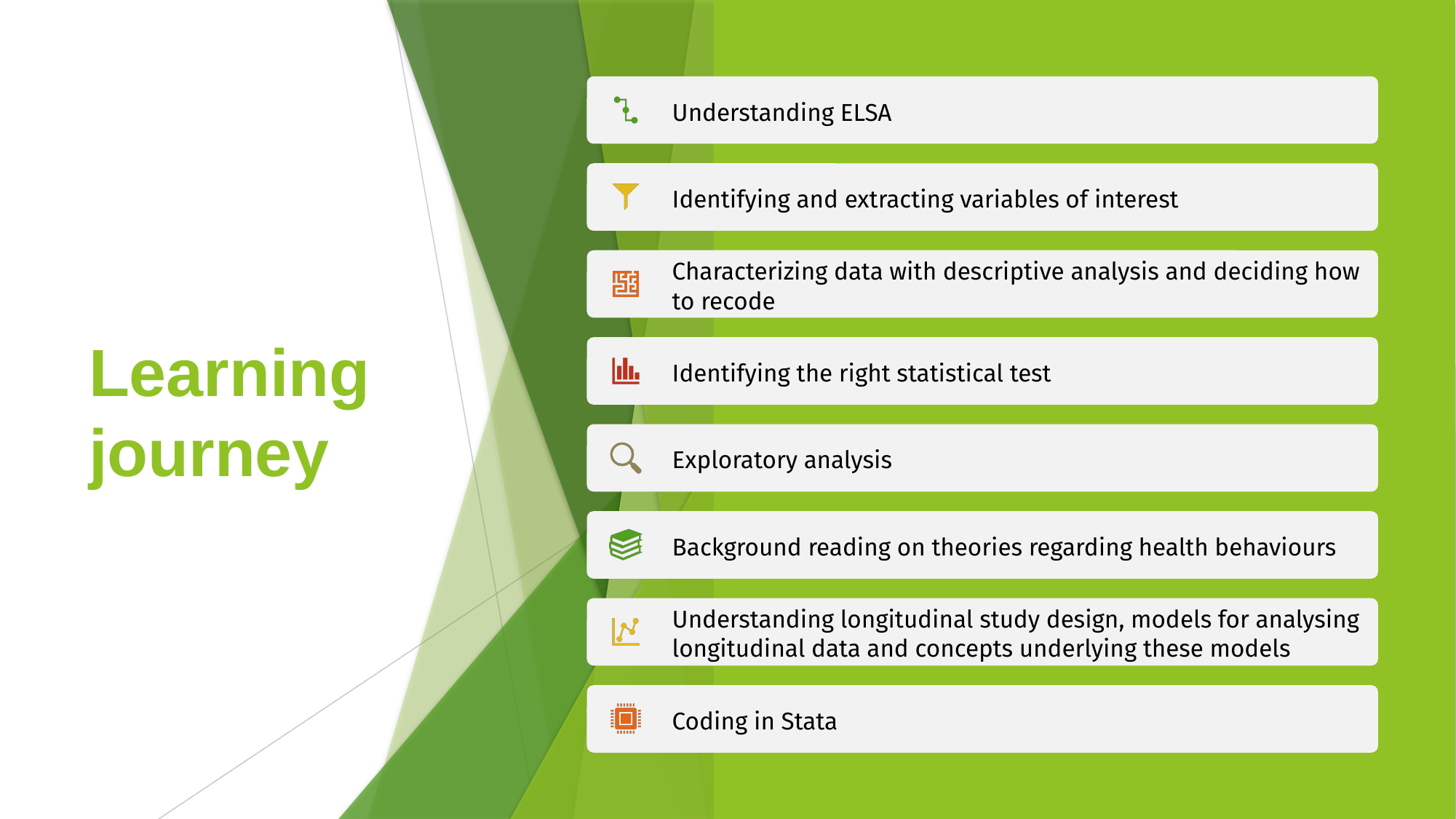

Understanding ELSA
Identifying and extracting variables of interest
Characterizing data with descriptive analysis and deciding how to recode
Identifying the right statistical test
Exploratory analysis
Background reading on theories regarding health behaviours
Understanding longitudinal study design, models for analysing longitudinal data and concepts underlying these models
Coding in Stata
# Learning journey